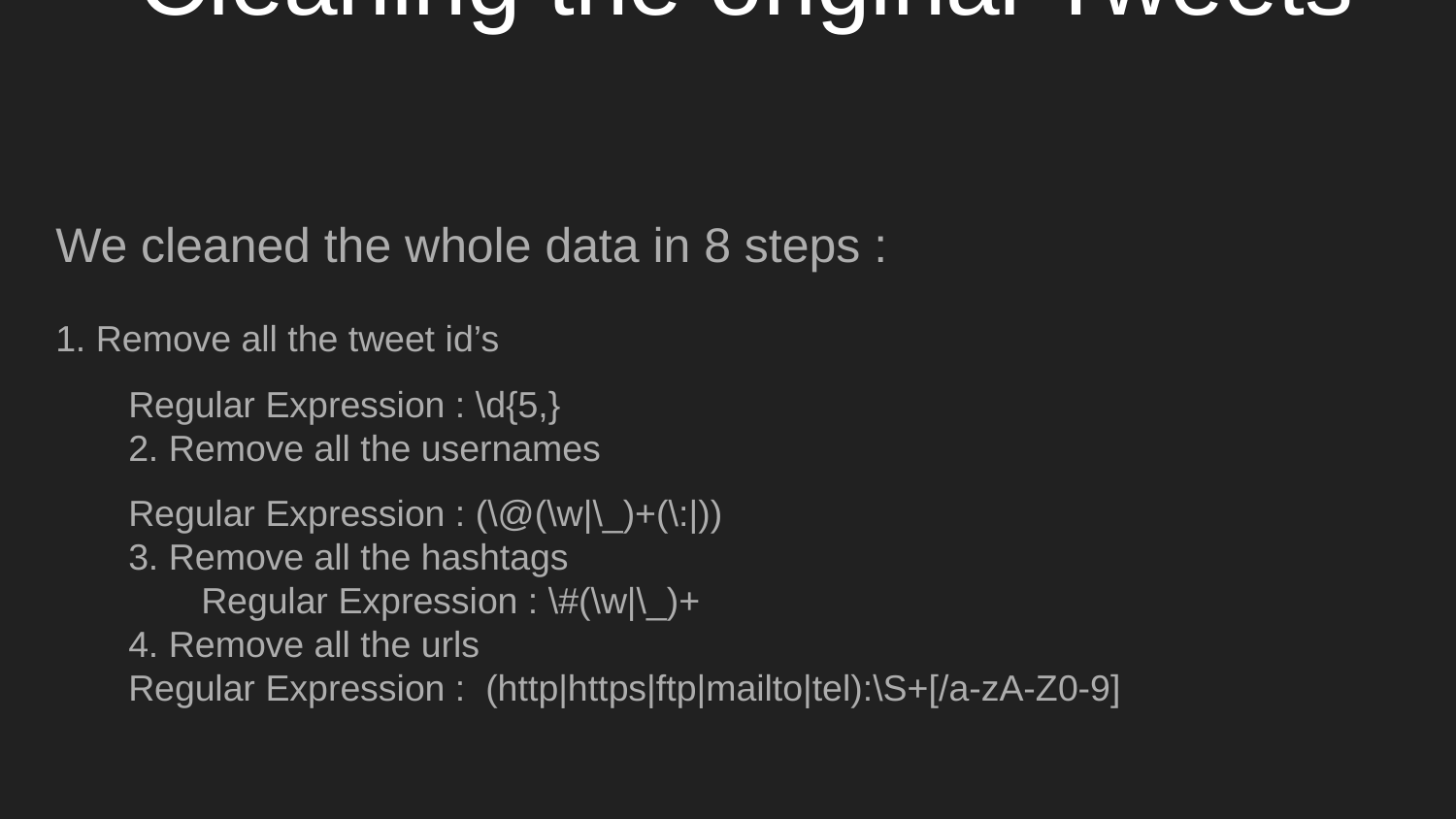

# Cleaning the original Tweets
We cleaned the whole data in 8 steps :
1. Remove all the tweet id’s
Regular Expression : \d{5,}
2. Remove all the usernames
Regular Expression : (\@(\w|\_)+(\:|))
3. Remove all the hashtags
	Regular Expression : \#(\w|\_)+
4. Remove all the urls
Regular Expression :  (http|https|ftp|mailto|tel):\S+[/a-zA-Z0-9]